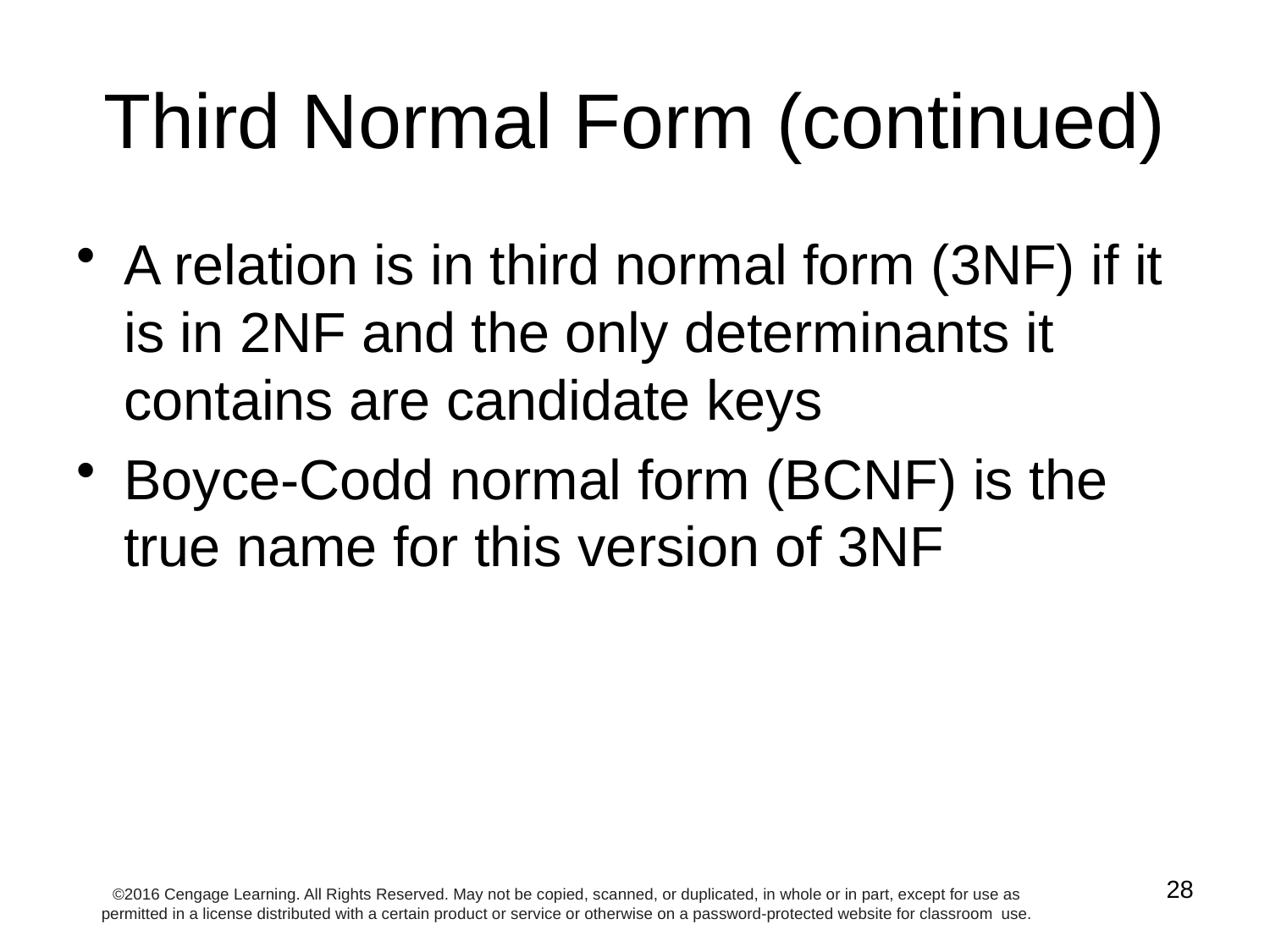

# Third Normal Form (continued)
A relation is in third normal form (3NF) if it is in 2NF and the only determinants it contains are candidate keys
Boyce-Codd normal form (BCNF) is the true name for this version of 3NF
28
©2016 Cengage Learning. All Rights Reserved. May not be copied, scanned, or duplicated, in whole or in part, except for use as permitted in a license distributed with a certain product or service or otherwise on a password-protected website for classroom  use.